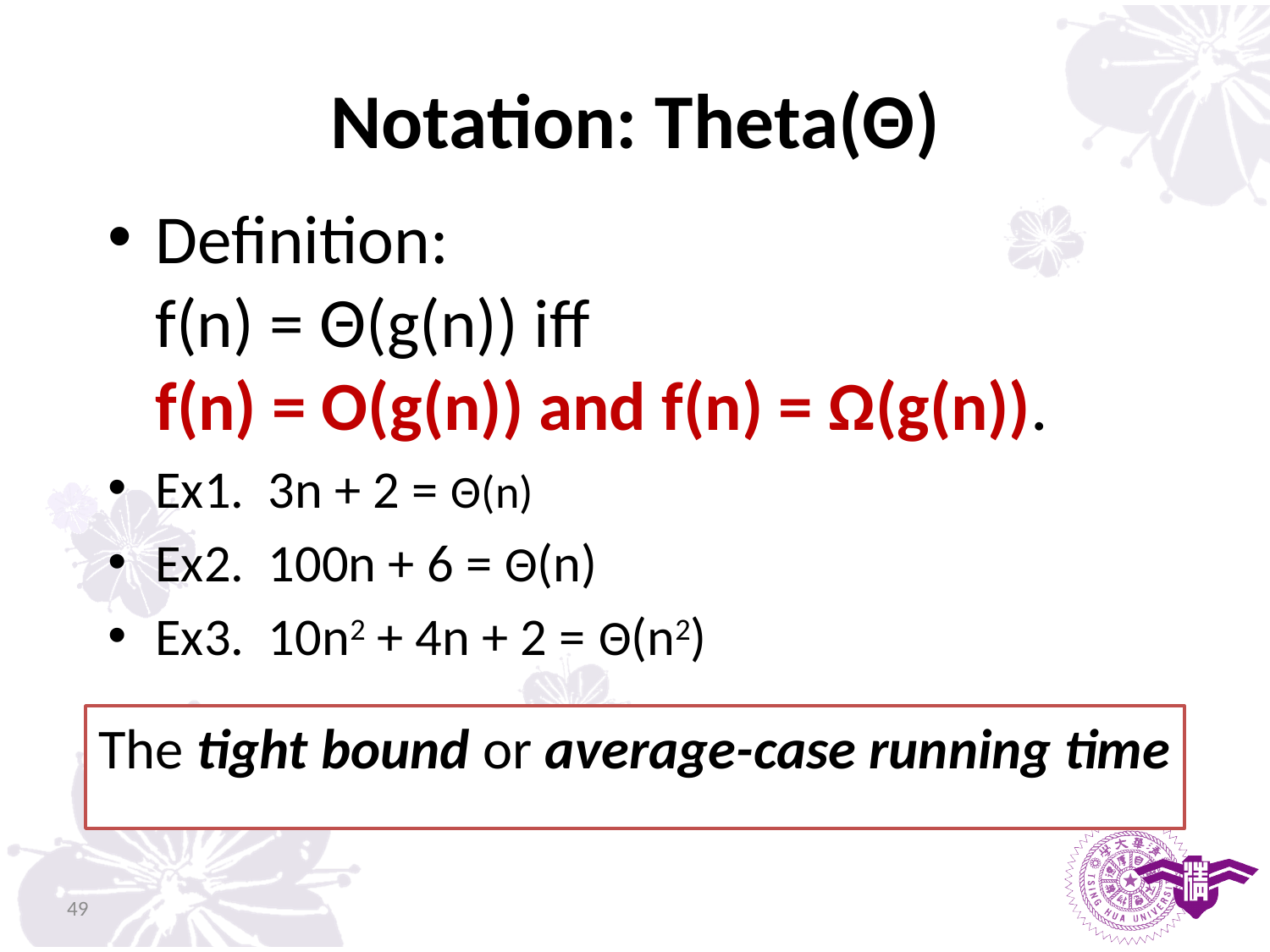

# Notation: Theta(Θ)
Definition:
f(n) = Θ(g(n)) iff
f(n) = O(g(n)) and f(n) = Ω(g(n)).
Ex1.  3n + 2 = Θ(n)
Ex2.  100n + 6 = Θ(n)
Ex3.  10n2 + 4n + 2 = Θ(n2)
The tight bound or average-case running time
49